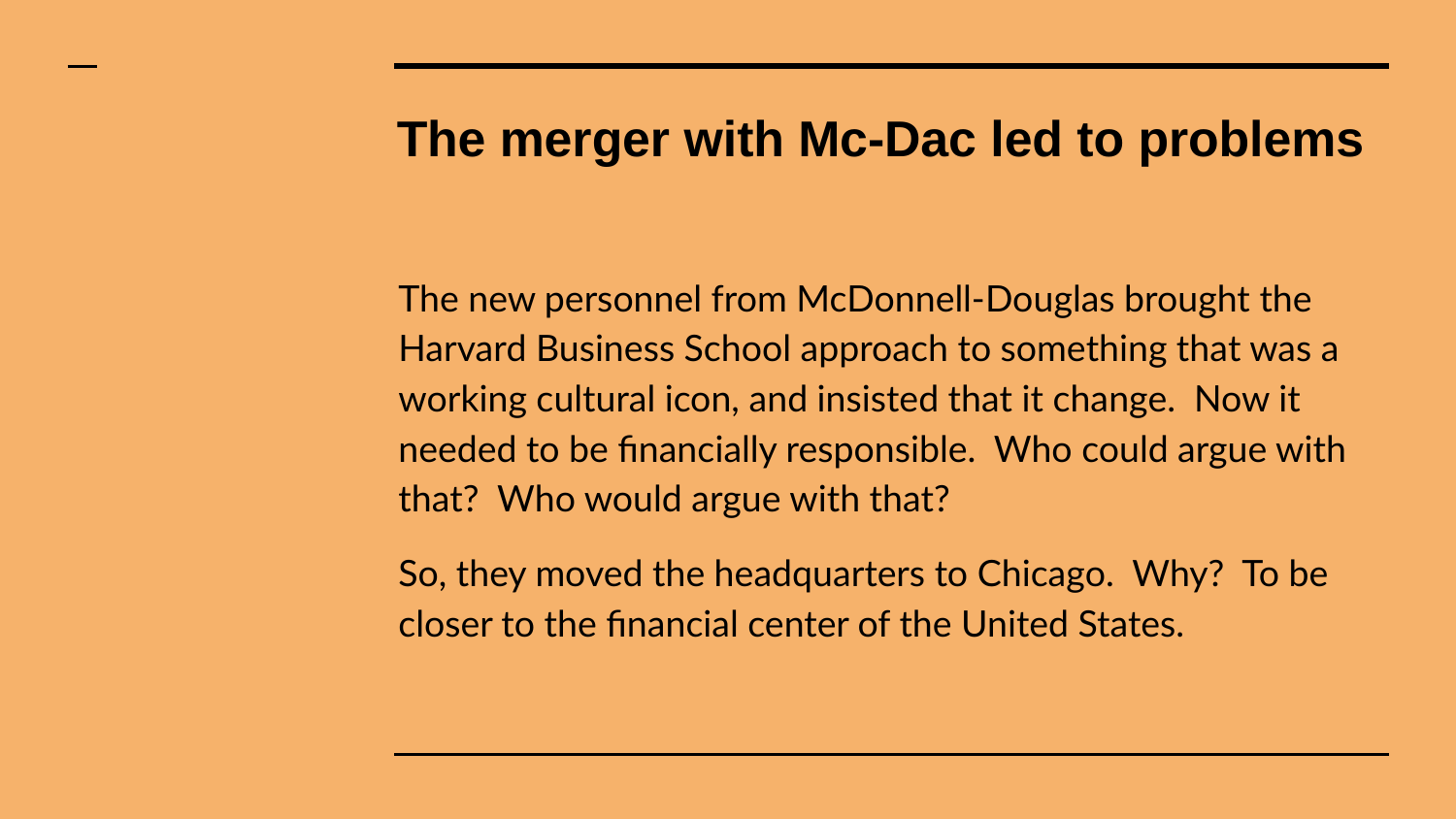

# The merger with Mc-Dac led to problems
The new personnel from McDonnell-Douglas brought the Harvard Business School approach to something that was a working cultural icon, and insisted that it change.  Now it needed to be financially responsible.  Who could argue with that?  Who would argue with that?
So, they moved the headquarters to Chicago.  Why?  To be closer to the financial center of the United States.